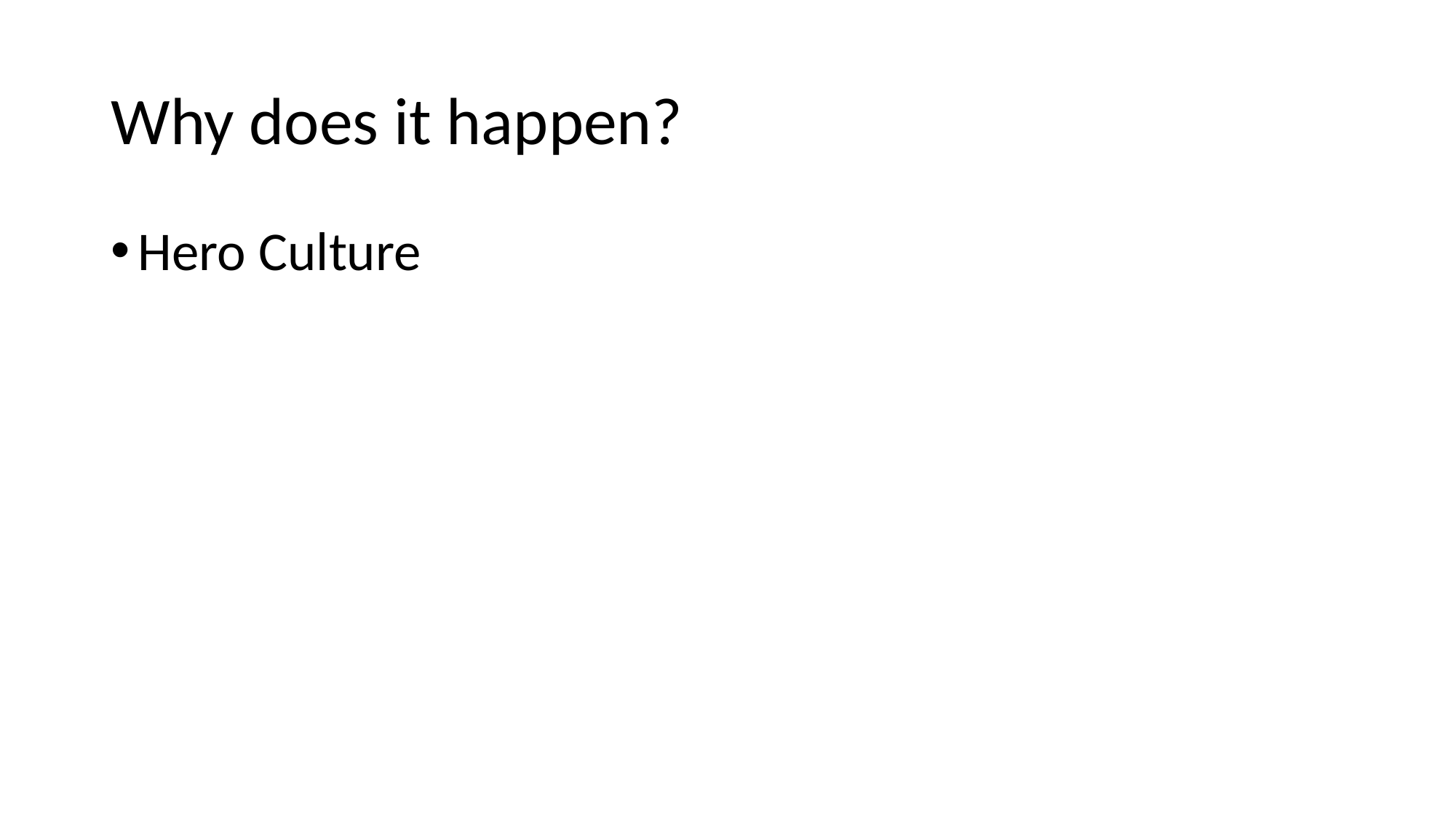

# Why does it happen?
Hero Culture